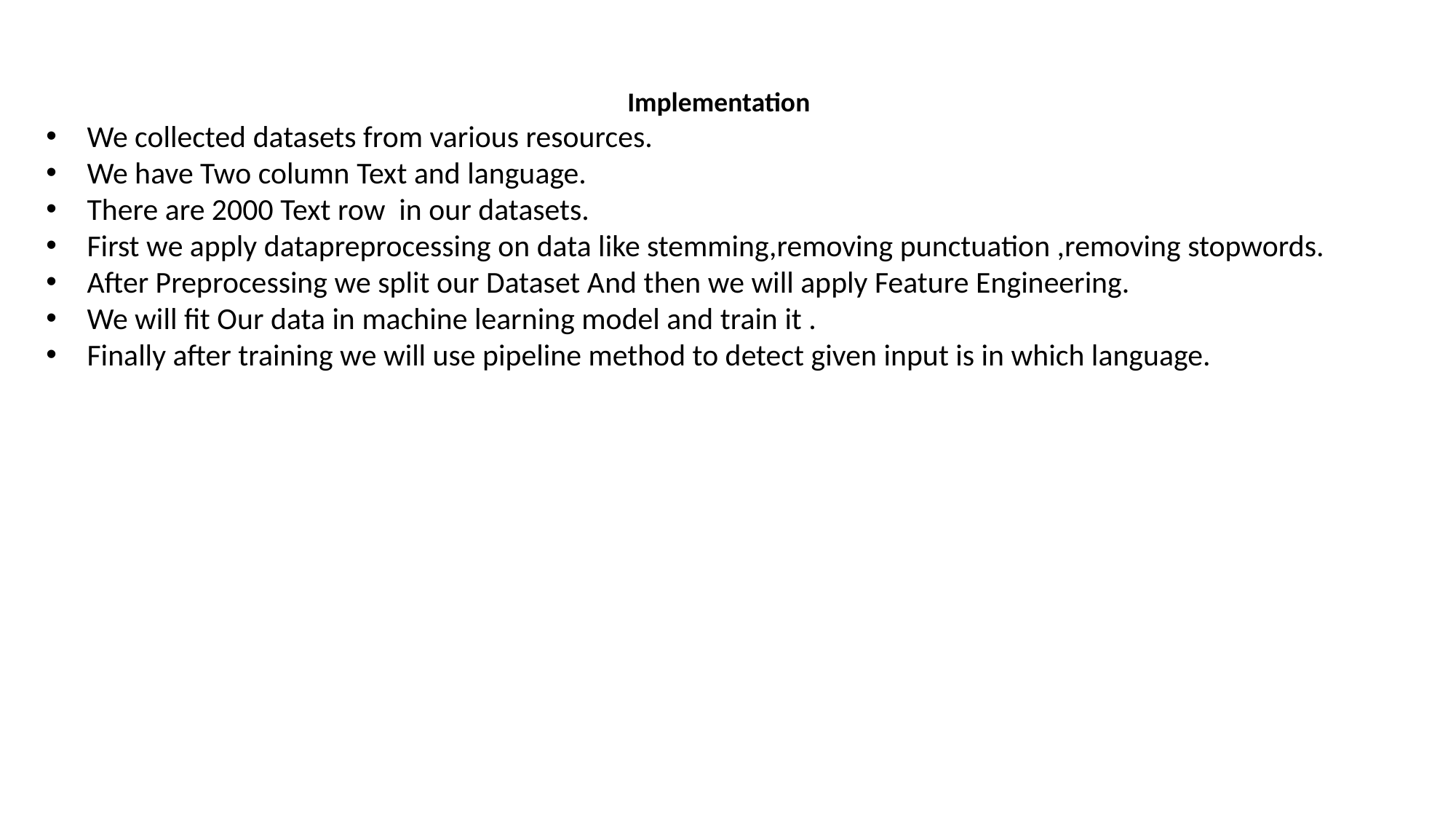

Implementation
We collected datasets from various resources.
We have Two column Text and language.
There are 2000 Text row  in our datasets.
First we apply datapreprocessing on data like stemming,removing punctuation ,removing stopwords.
After Preprocessing we split our Dataset And then we will apply Feature Engineering.
We will fit Our data in machine learning model and train it .
Finally after training we will use pipeline method to detect given input is in which language.